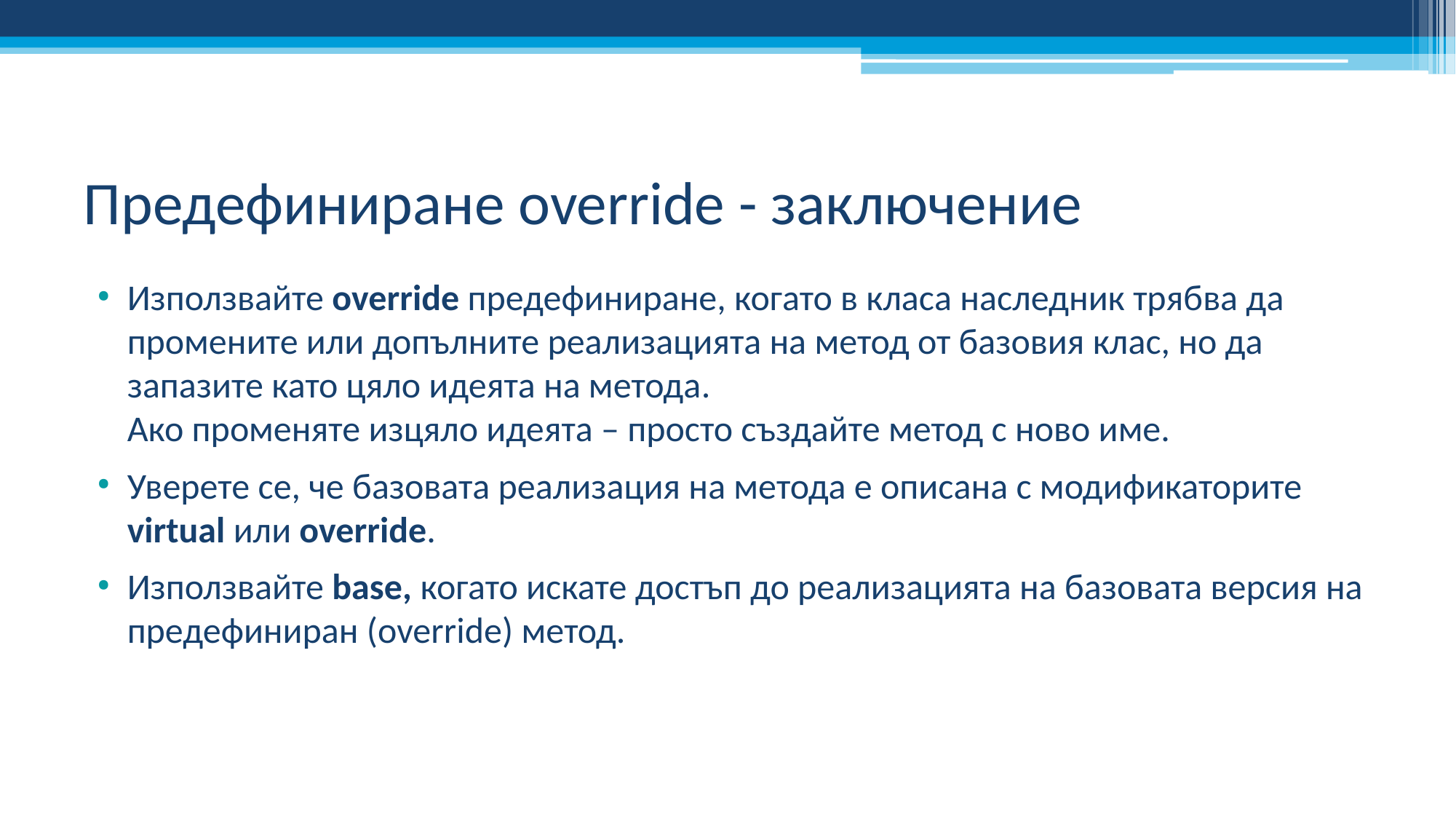

# Предефиниране override - заключение
Използвайте override предефиниране, когато в класа наследник трябва да промените или допълните реализацията на метод от базовия клас, но да запазите като цяло идеята на метода.
Ако променяте изцяло идеята – просто създайте метод с ново име.
Уверете се, че базовата реализация на метода е описана с модификаторите virtual или override.
Използвайте base, когато искате достъп до реализацията на базовата версия на предефиниран (override) метод.